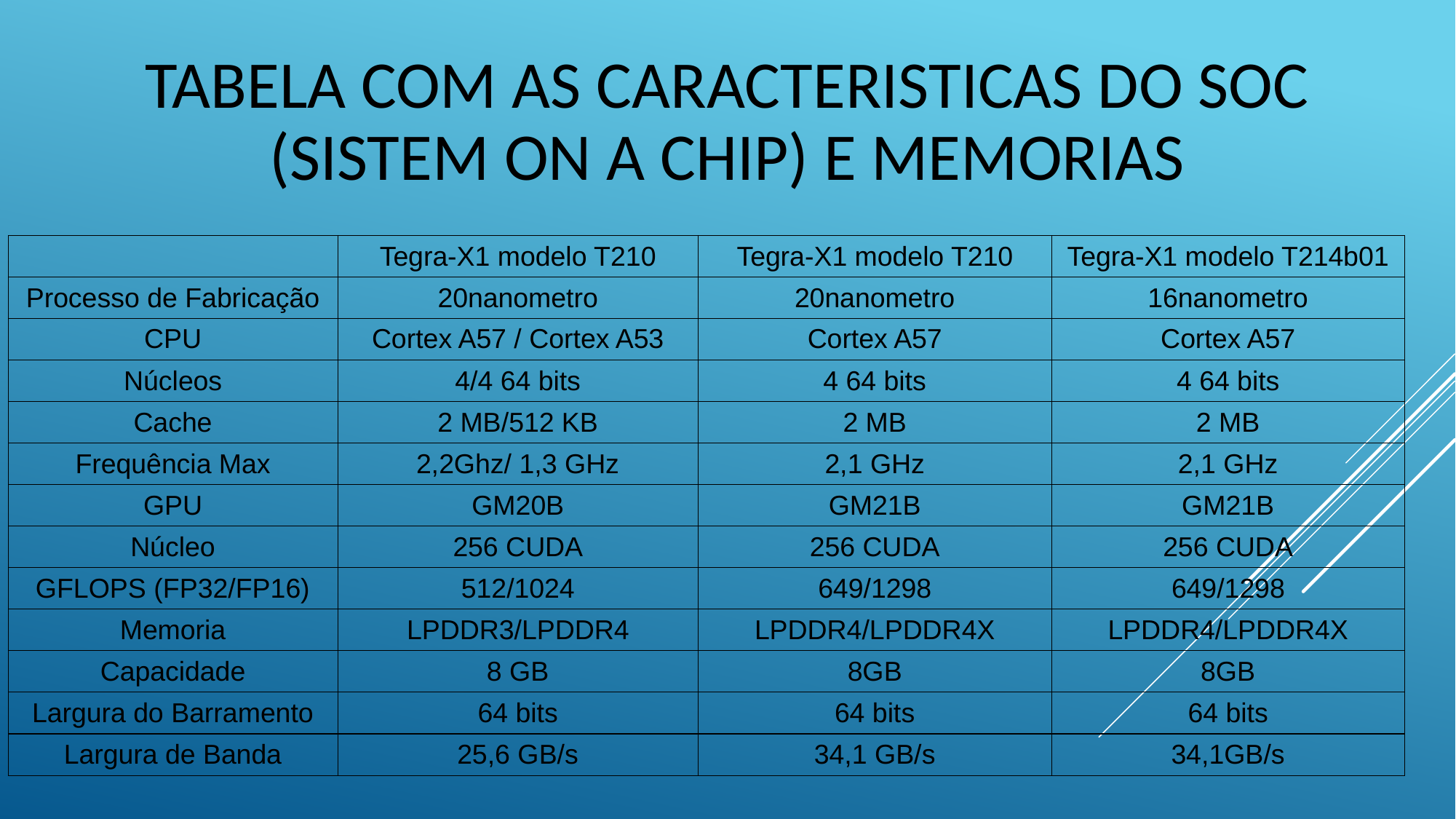

# Tabela com as Caracteristicas do SoC (Sistem on a Chip) e Memorias
|  | Tegra-X1 modelo T210 | Tegra-X1 modelo T210 | Tegra-X1 modelo T214b01 |
| --- | --- | --- | --- |
| Processo de Fabricação | 20nanometro | 20nanometro | 16nanometro |
| CPU | Cortex A57 / Cortex A53 | Cortex A57 | Cortex A57 |
| Núcleos | 4/4 64 bits | 4 64 bits | 4 64 bits |
| Cache | 2 MB/512 KB | 2 MB | 2 MB |
| Frequência Max | 2,2Ghz/ 1,3 GHz | 2,1 GHz | 2,1 GHz |
| GPU | GM20B | GM21B | GM21B |
| Núcleo | 256 CUDA | 256 CUDA | 256 CUDA |
| GFLOPS (FP32/FP16) | 512/1024 | 649/1298 | 649/1298 |
| Memoria | LPDDR3/LPDDR4 | LPDDR4/LPDDR4X | LPDDR4/LPDDR4X |
| Capacidade | 8 GB | 8GB | 8GB |
| Largura do Barramento | 64 bits | 64 bits | 64 bits |
| Largura de Banda | 25,6 GB/s | 34,1 GB/s | 34,1GB/s |